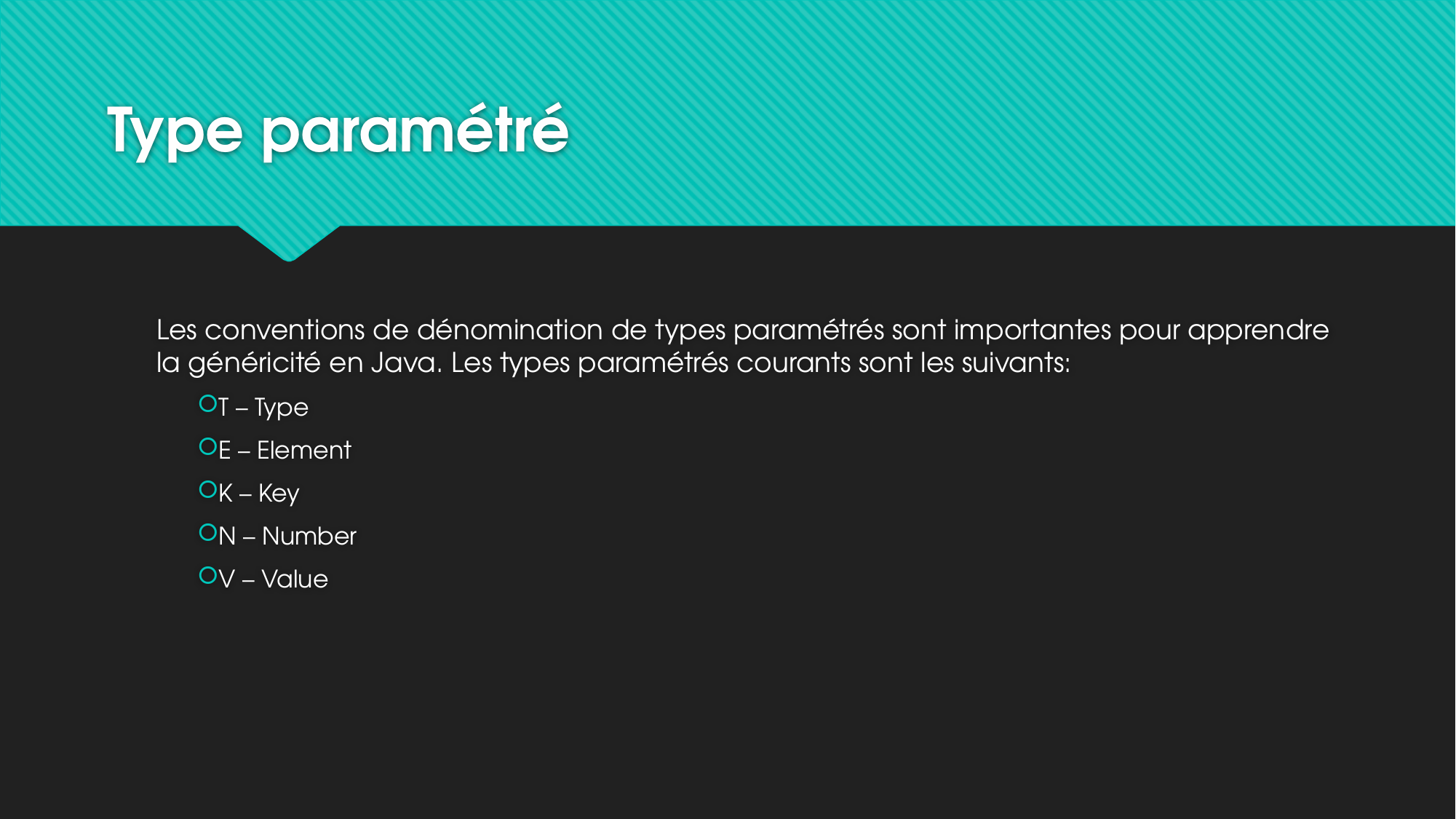

# Type paramétré
Les conventions de dénomination de types paramétrés sont importantes pour apprendre la généricité en Java. Les types paramétrés courants sont les suivants:
T – Type
E – Element
K – Key
N – Number
V – Value